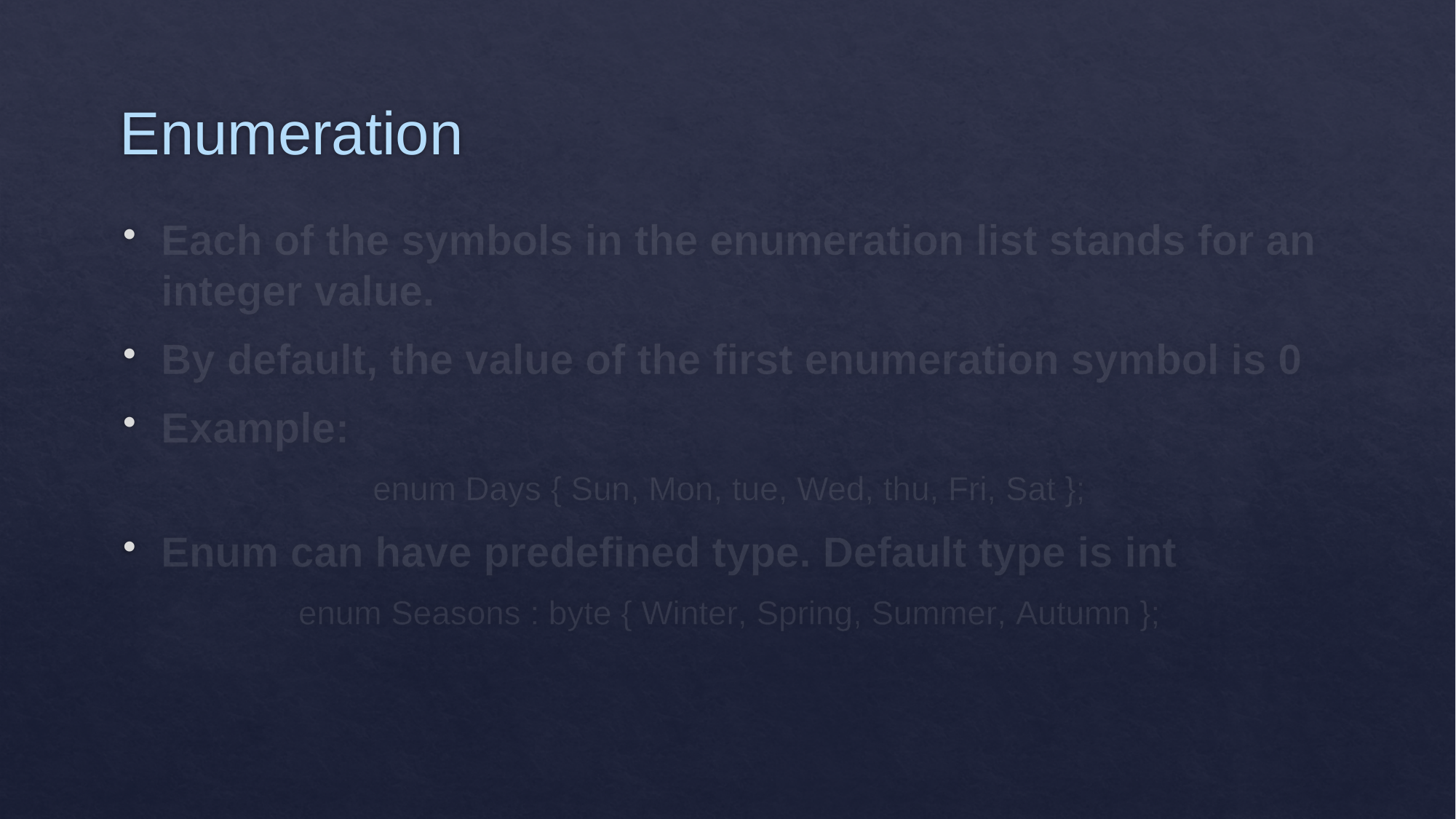

# Enumeration
Each of the symbols in the enumeration list stands for an integer value.
By default, the value of the first enumeration symbol is 0
Example:
enum Days { Sun, Mon, tue, Wed, thu, Fri, Sat };
Enum can have predefined type. Default type is int
enum Seasons : byte { Winter, Spring, Summer, Autumn };